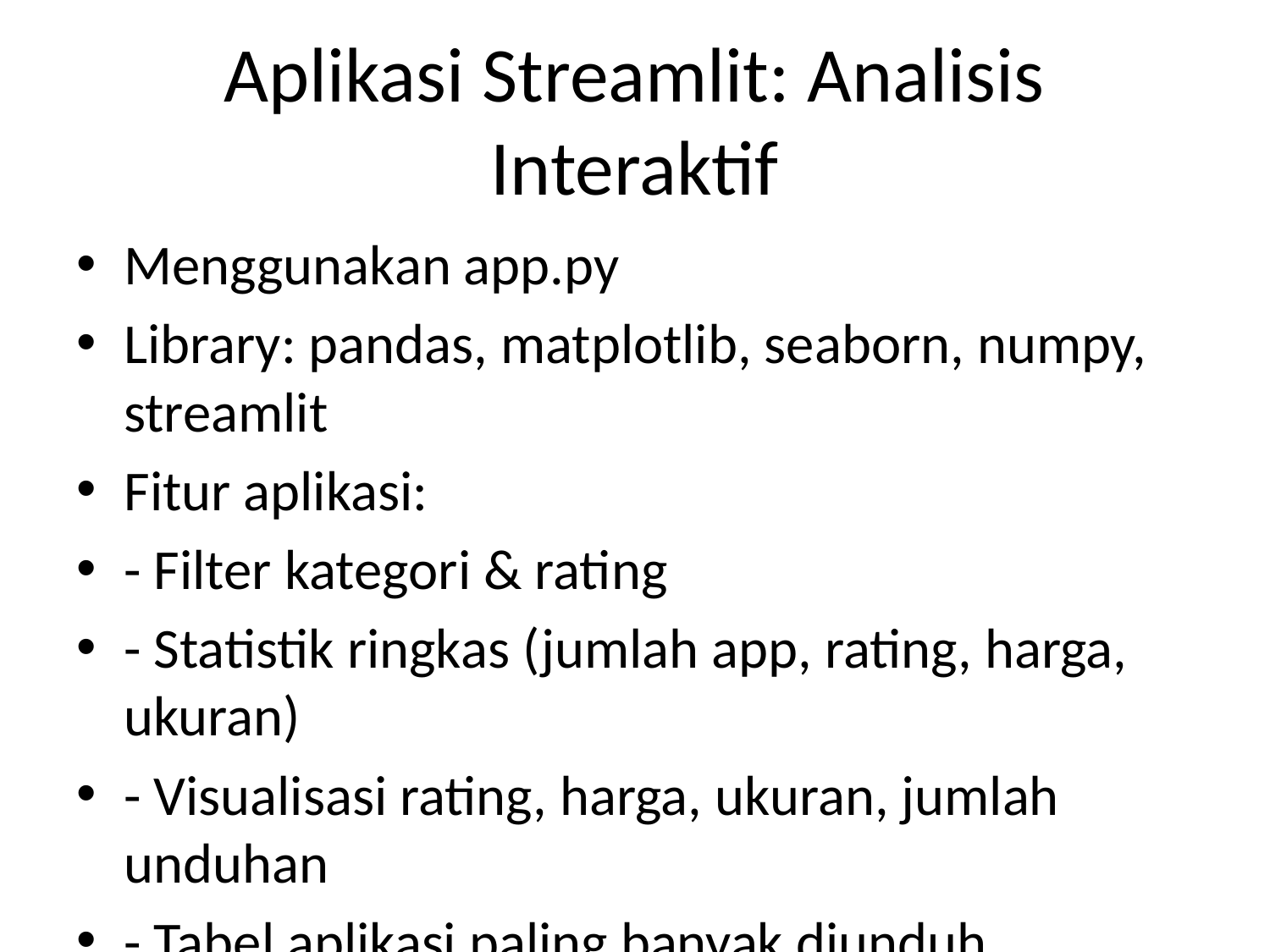

# Aplikasi Streamlit: Analisis Interaktif
Menggunakan app.py
Library: pandas, matplotlib, seaborn, numpy, streamlit
Fitur aplikasi:
- Filter kategori & rating
- Statistik ringkas (jumlah app, rating, harga, ukuran)
- Visualisasi rating, harga, ukuran, jumlah unduhan
- Tabel aplikasi paling banyak diunduh